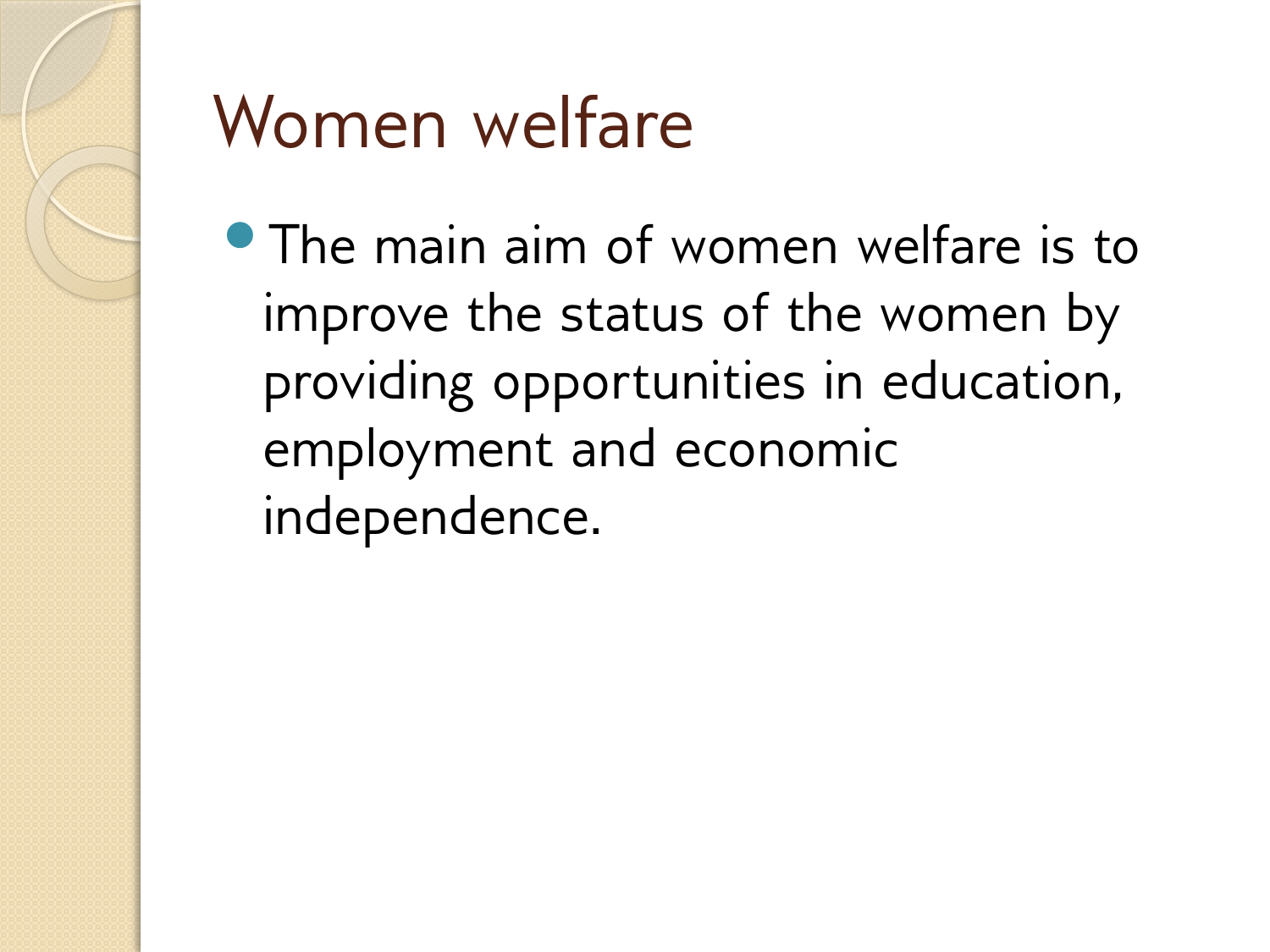

# Women welfare
The main aim of women welfare is to improve the status of the women by providing opportunities in education, employment and economic independence.